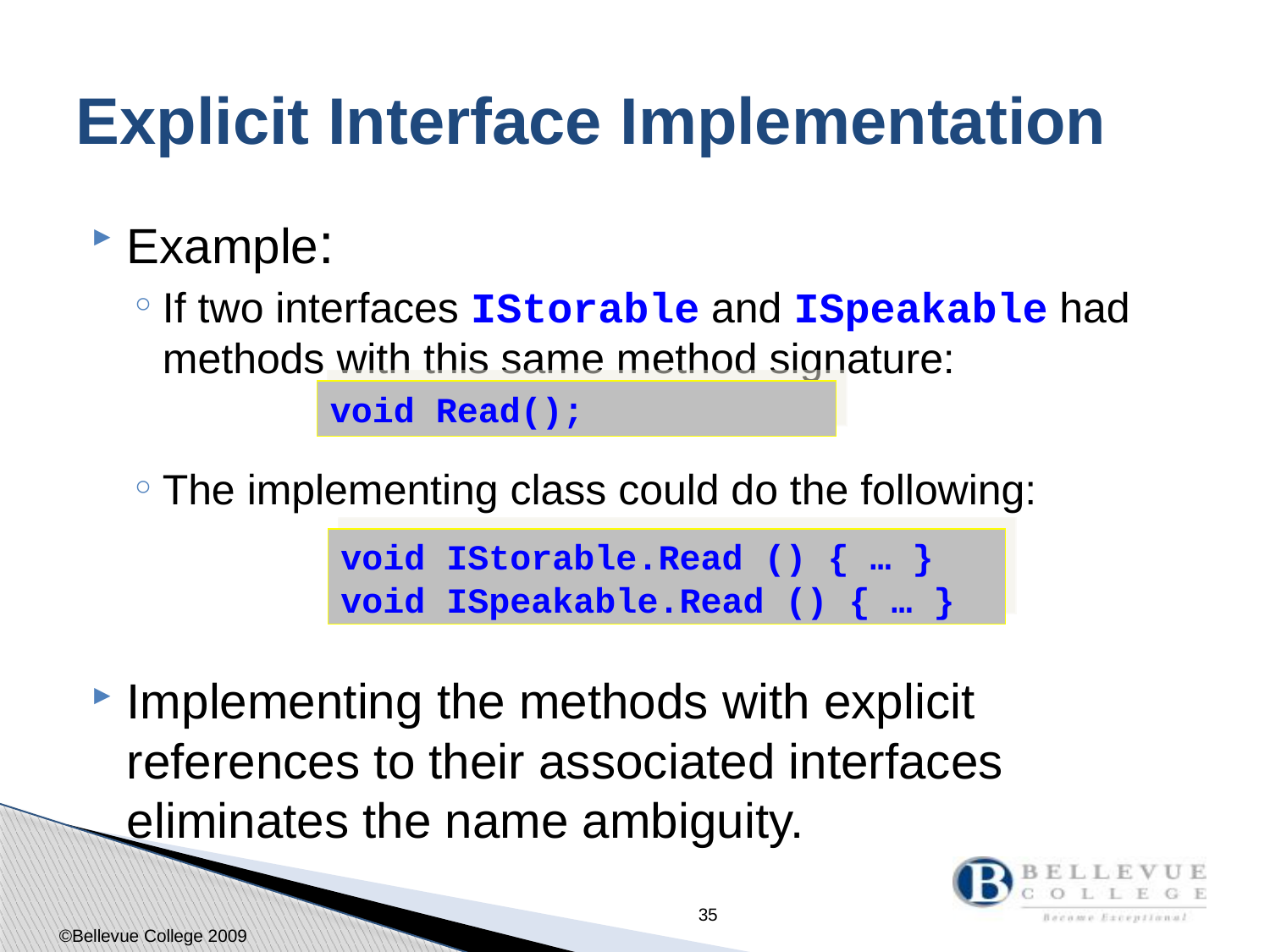

# Explicit Interface Implementation
Example:
If two interfaces IStorable and ISpeakable had methods with this same method signature:

The implementing class could do the following:

Implementing the methods with explicit references to their associated interfaces eliminates the name ambiguity.
void Read();
void IStorable.Read () { … }
void ISpeakable.Read () { … }
35
©Bellevue College 2009